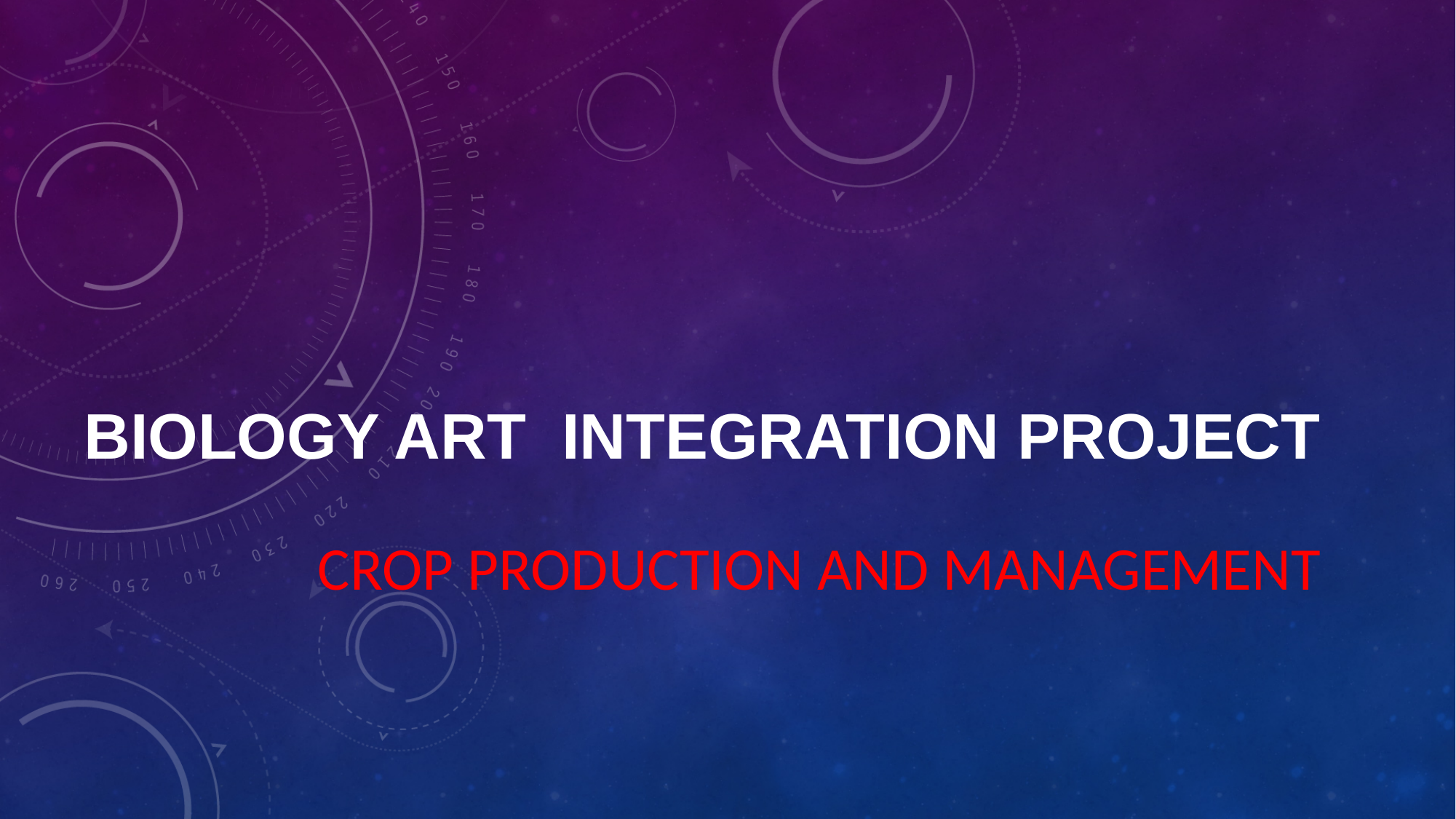

# biology art  integration project
Crop production and management